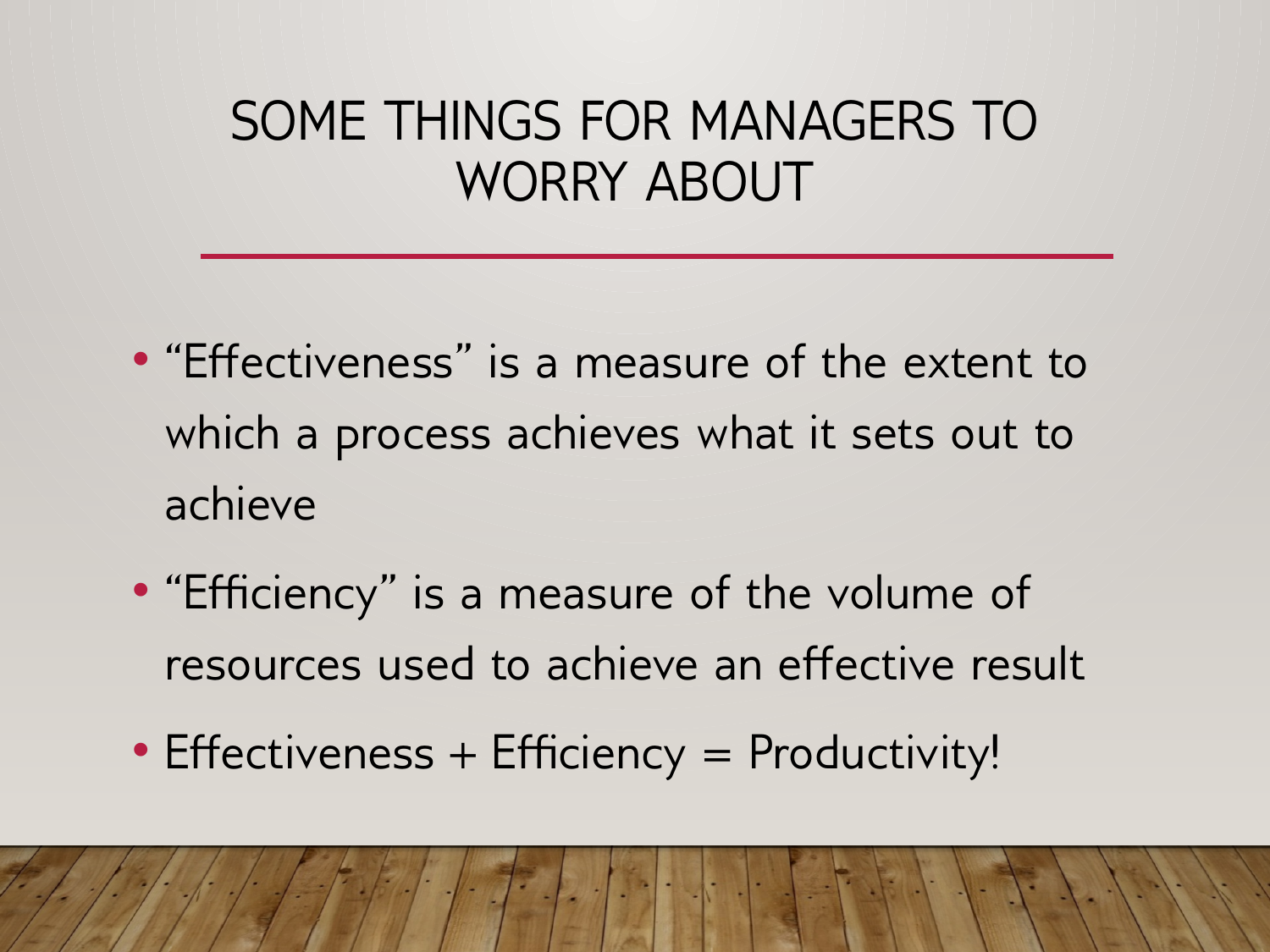

# Some Things for Managers to Worry About
“Effectiveness” is a measure of the extent to which a process achieves what it sets out to achieve
“Efficiency” is a measure of the volume of resources used to achieve an effective result
Effectiveness + Efficiency = Productivity!